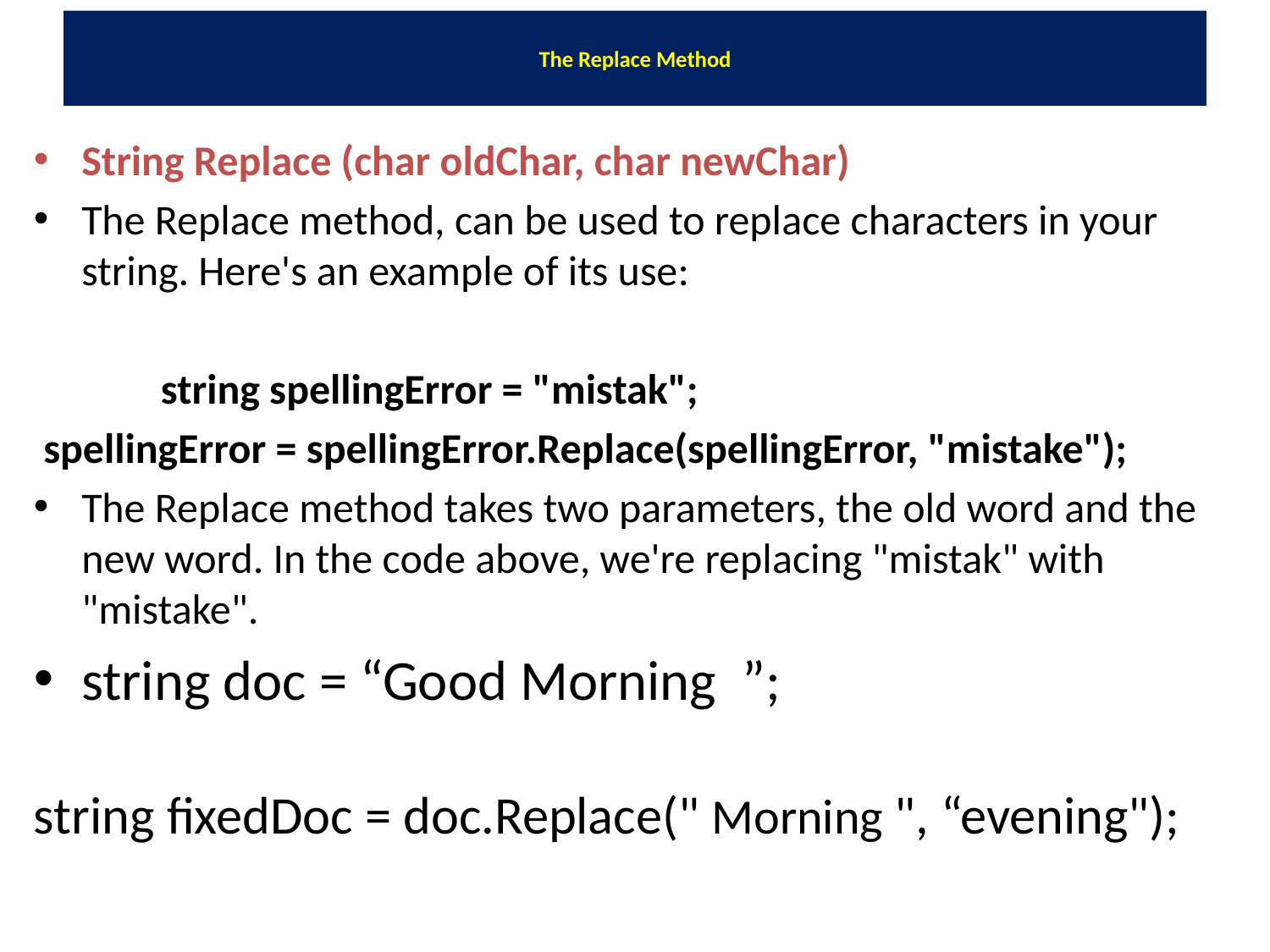

# The Replace Method
String Replace (char oldChar, char newChar)
The Replace method, can be used to replace characters in your string. Here's an example of its use:

	string spellingError = "mistak";
 spellingError = spellingError.Replace(spellingError, "mistake");
The Replace method takes two parameters, the old word and the new word. In the code above, we're replacing "mistak" with "mistake".
string doc = “Good Morning  ”;

string fixedDoc = doc.Replace(" Morning ", “evening");